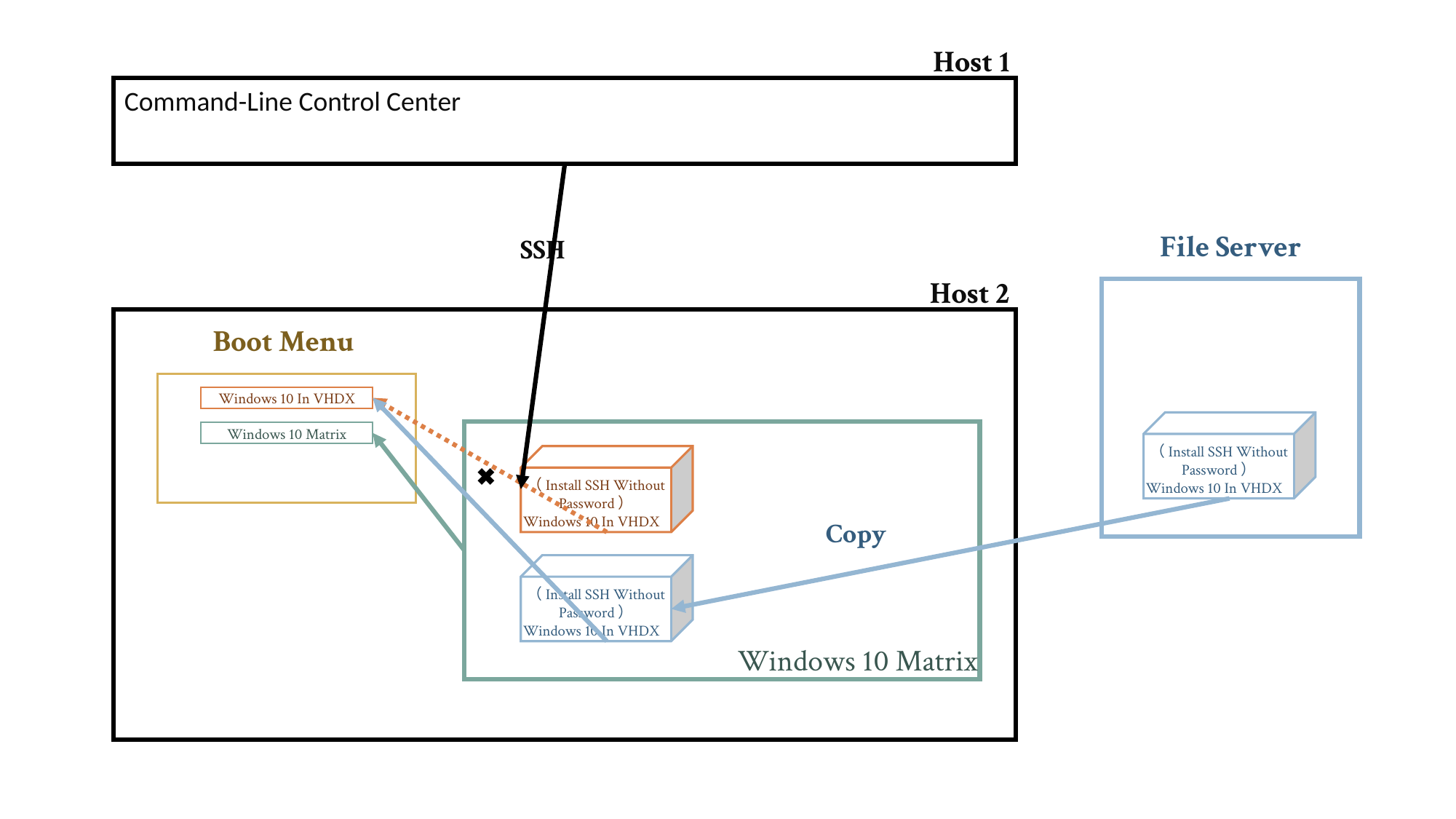

Host 1
Command-Line Control Center
File Server

（Install SSH Without Password）
Windows 10 In VHDX
SSH
Host 2

Boot Menu

Windows 10 In VHDX
Windows 10 Matrix
Windows 10 Matrix
（Install SSH Without Password）
Windows 10 In VHDX
（Install SSH Without Password）
Windows 10 In VHDX
✖
Copy